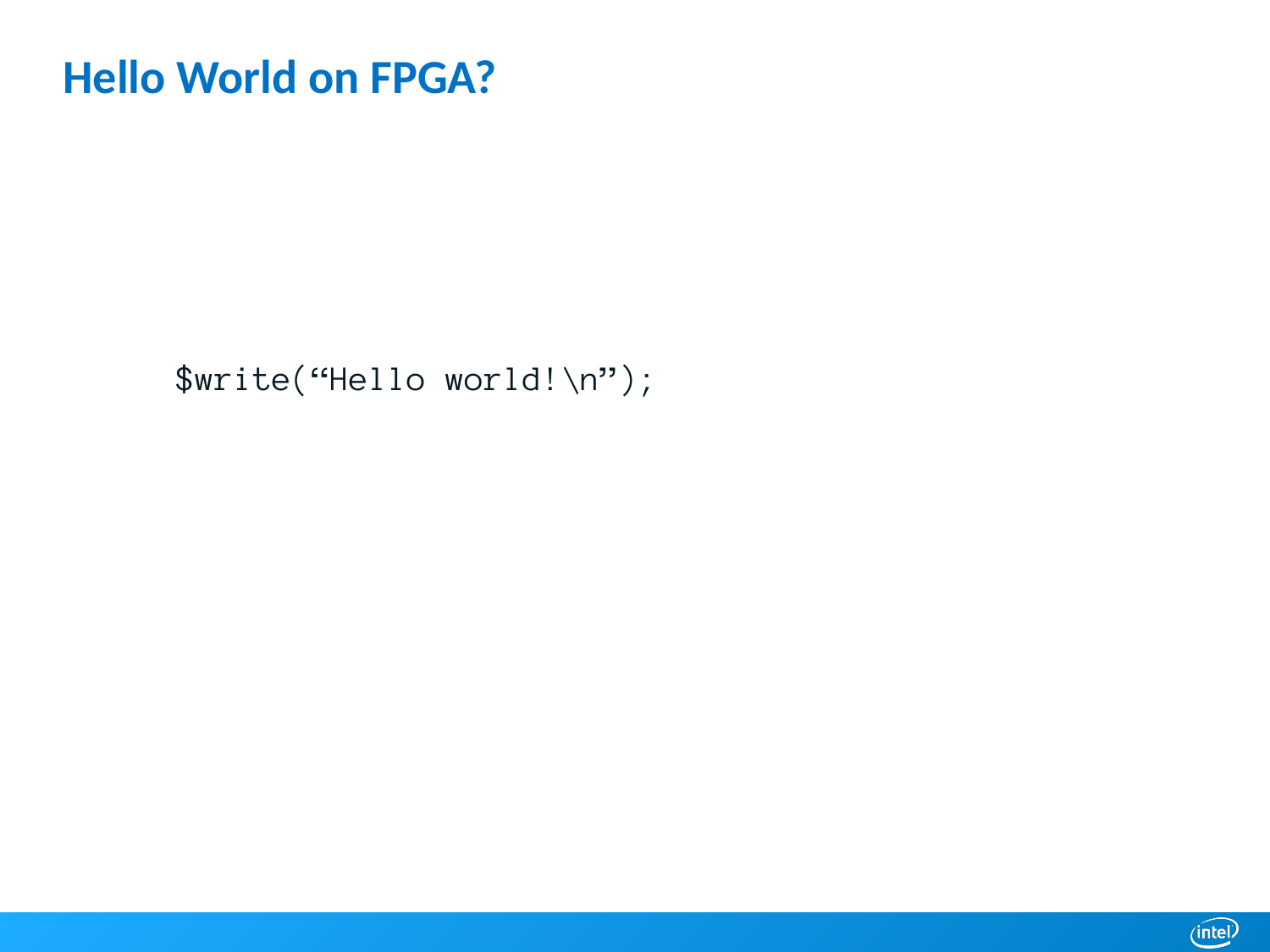

# Hello World on FPGA?

$write(“Hello world!\n”);